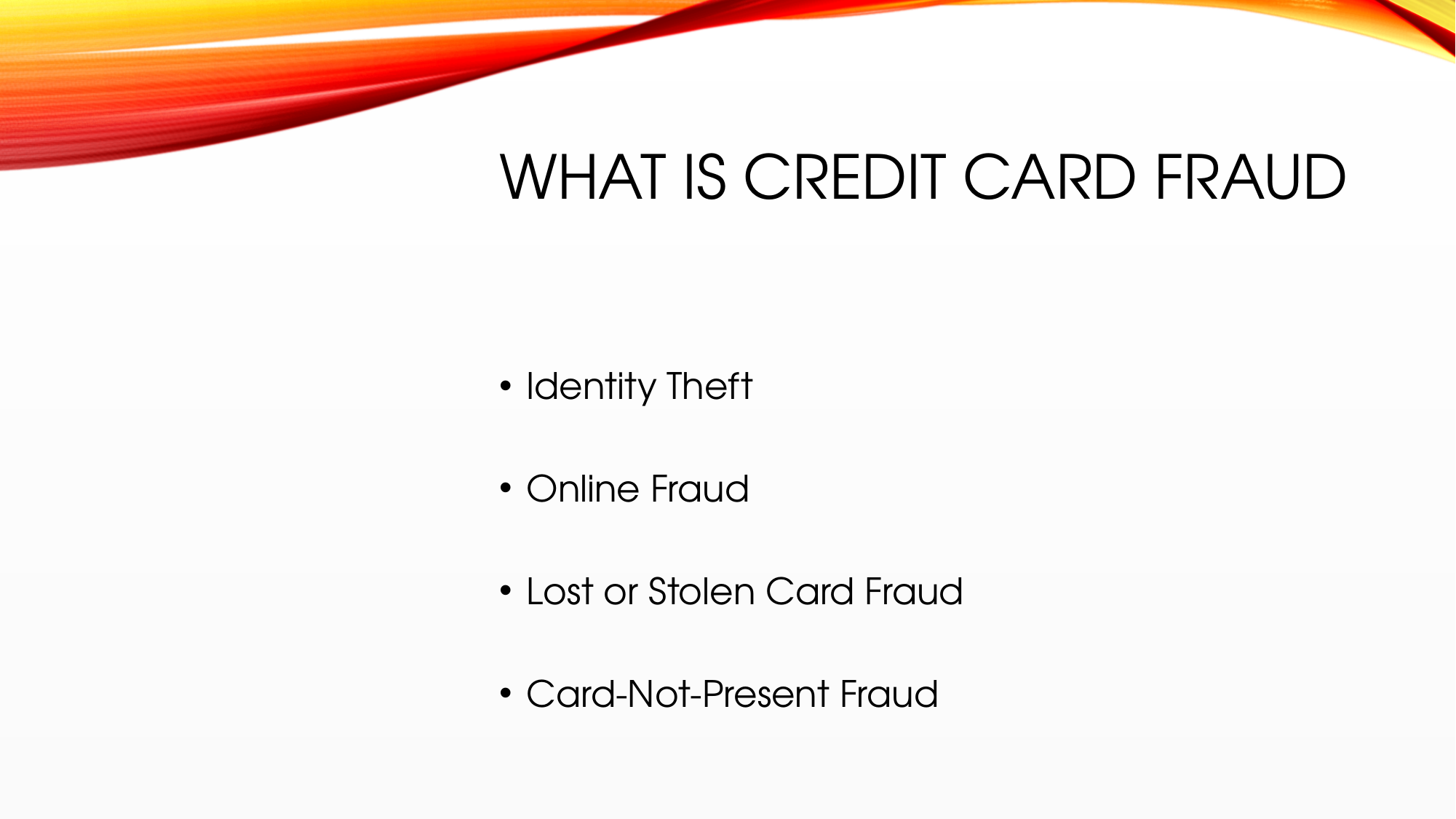

# What is Credit Card Fraud
Identity Theft
Online Fraud
Lost or Stolen Card Fraud
Card-Not-Present Fraud